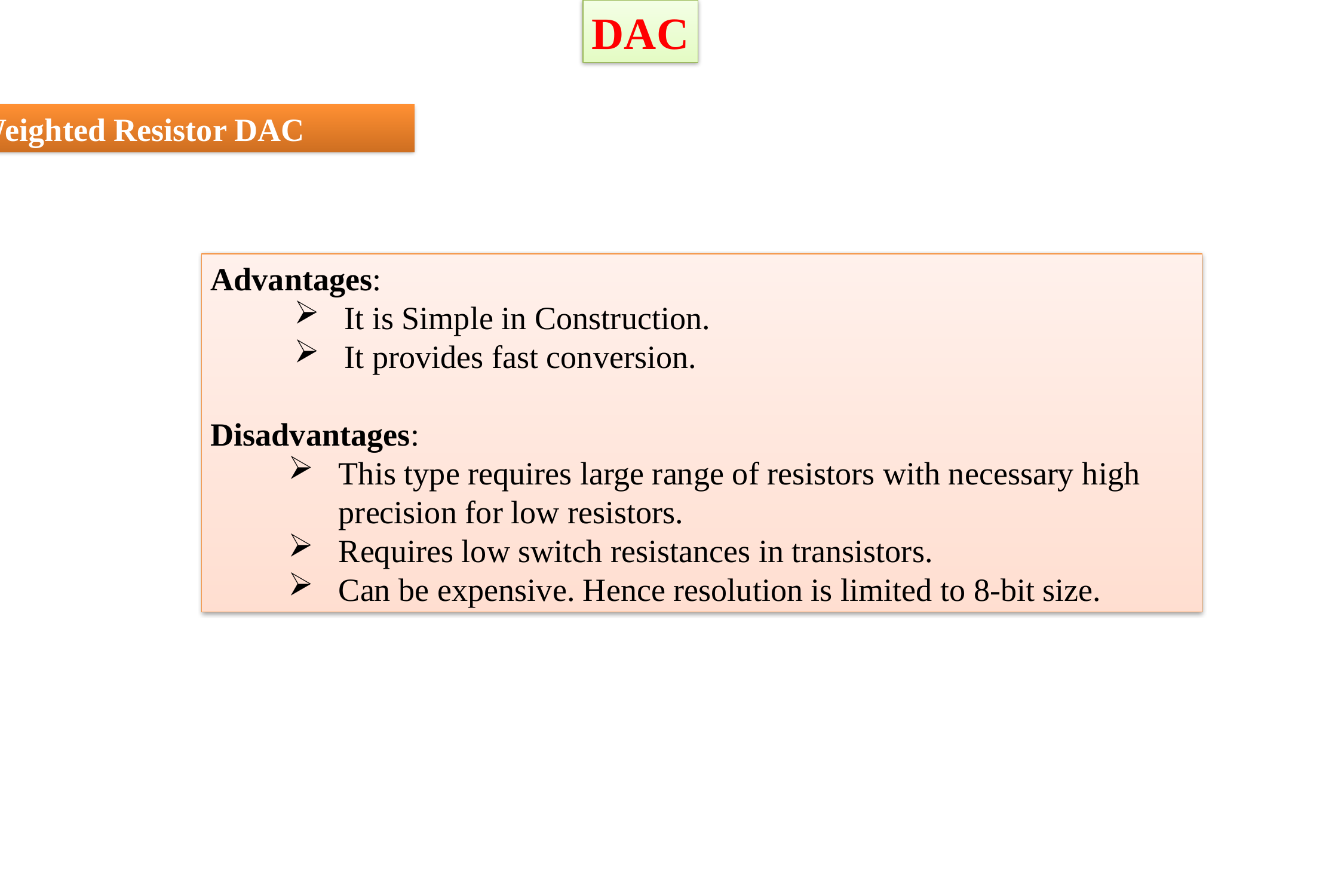

DAC
Weighted Resistor DAC
Advantages:
It is Simple in Construction.
It provides fast conversion.

Disadvantages:
This type requires large range of resistors with necessary high precision for low resistors.
Requires low switch resistances in transistors.
Can be expensive. Hence resolution is limited to 8-bit size.